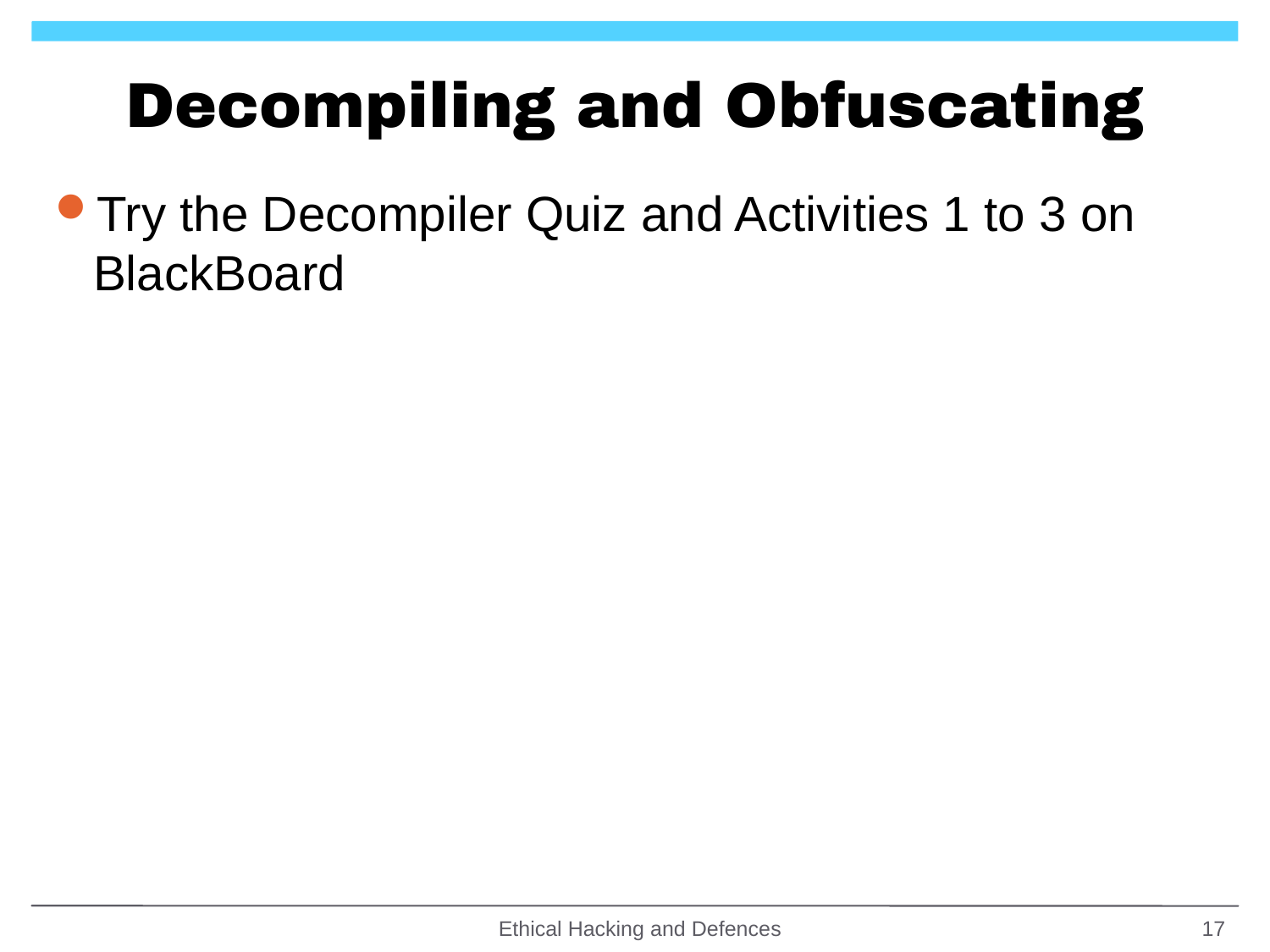

# Decompiling and Obfuscating
Try the Decompiler Quiz and Activities 1 to 3 on BlackBoard
Ethical Hacking and Defences
17